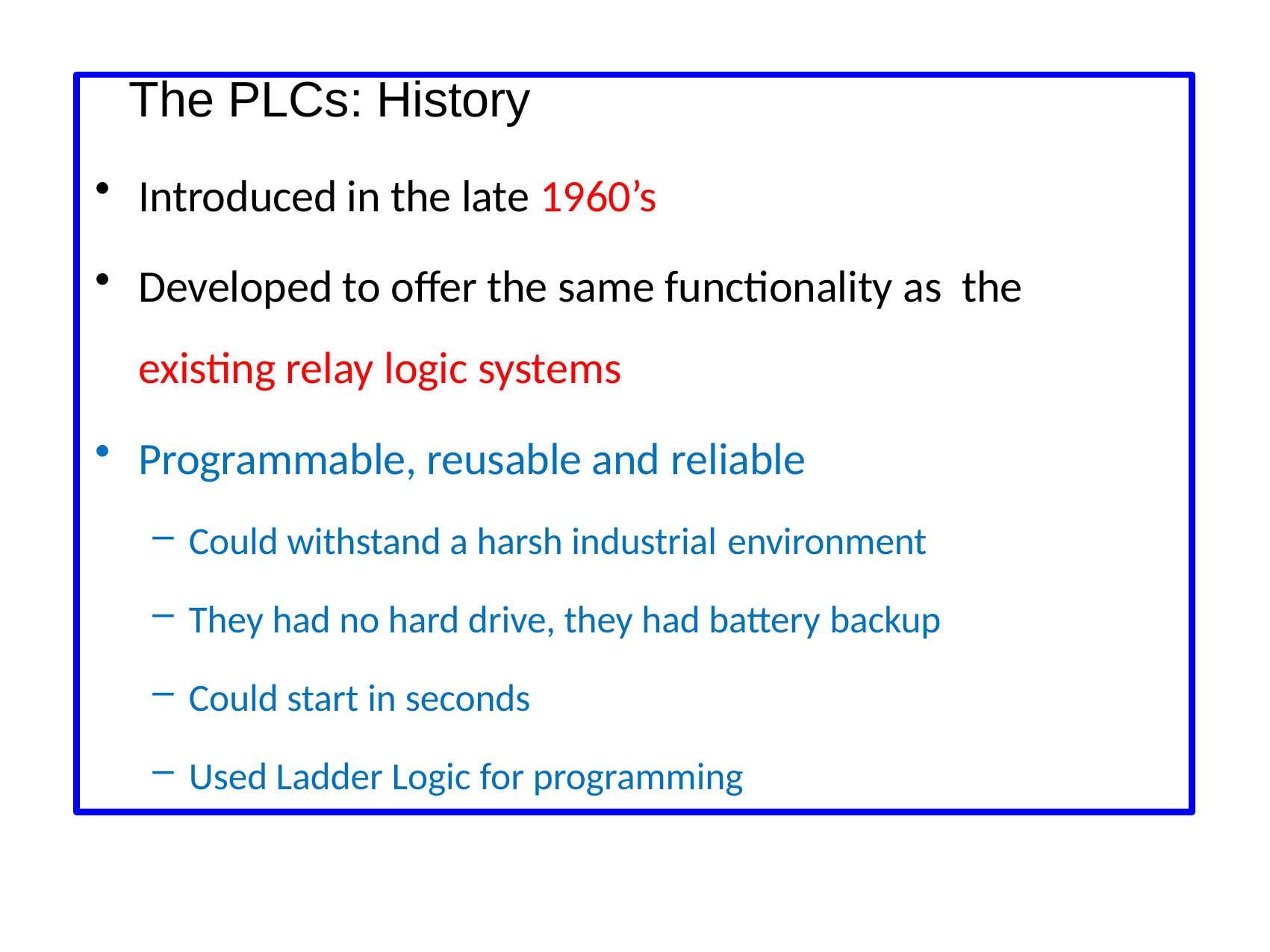

# The PLCs: History
Introduced in the late 1960’s
Developed to offer the same functionality as  the existing relay logic systems
Programmable, reusable and reliable
Could withstand a harsh industrial environment
They had no hard drive, they had battery backup
Could start in seconds
Used Ladder Logic for programming